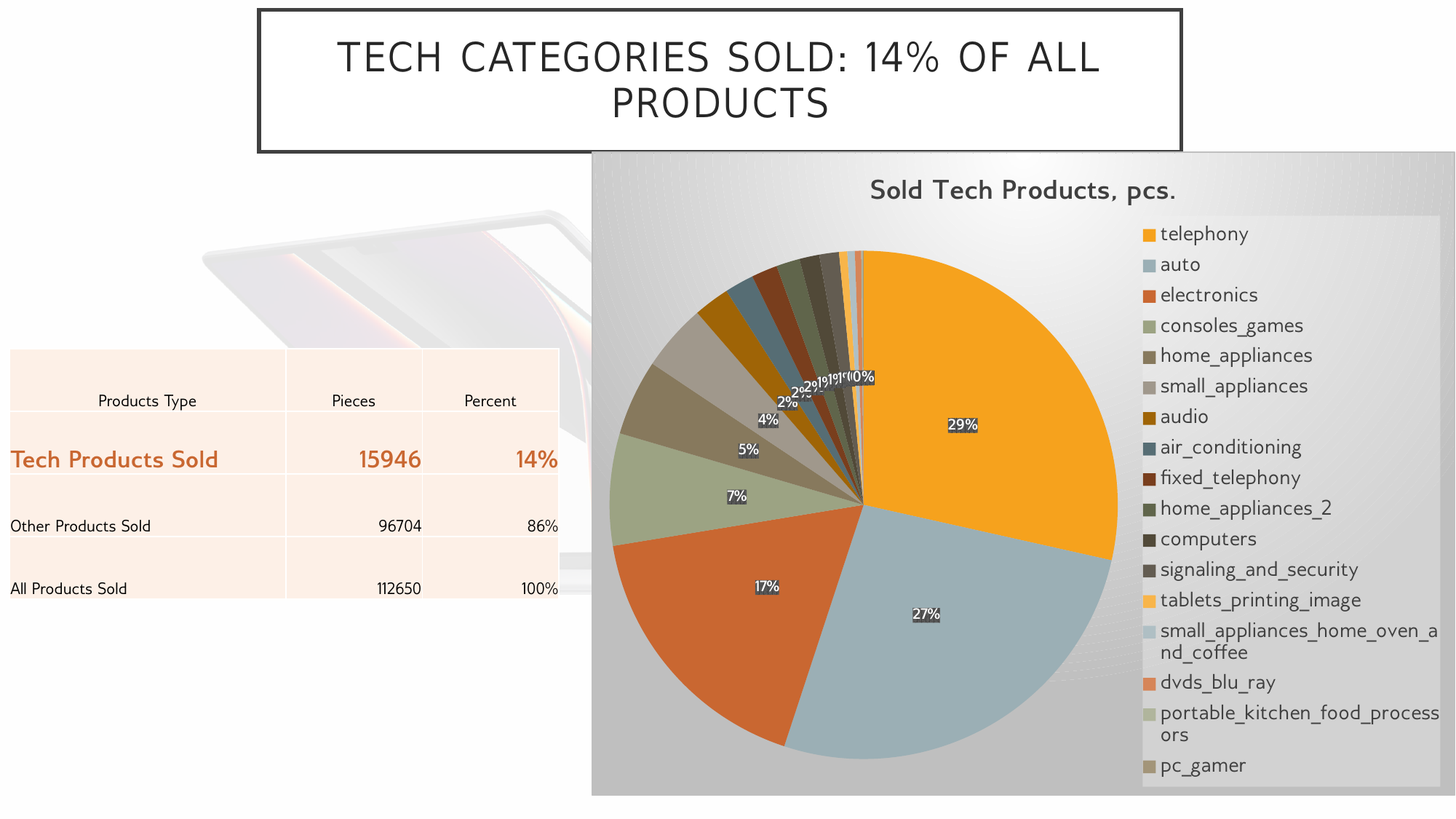

# tech categories sold: 14% of all products

[unsupported chart]

| Products Type | Pieces | Percent |
| --- | --- | --- |
| Tech Products Sold | 15946 | 14% |
| Other Products Sold | 96704 | 86% |
| All Products Sold | 112650 | 100% |